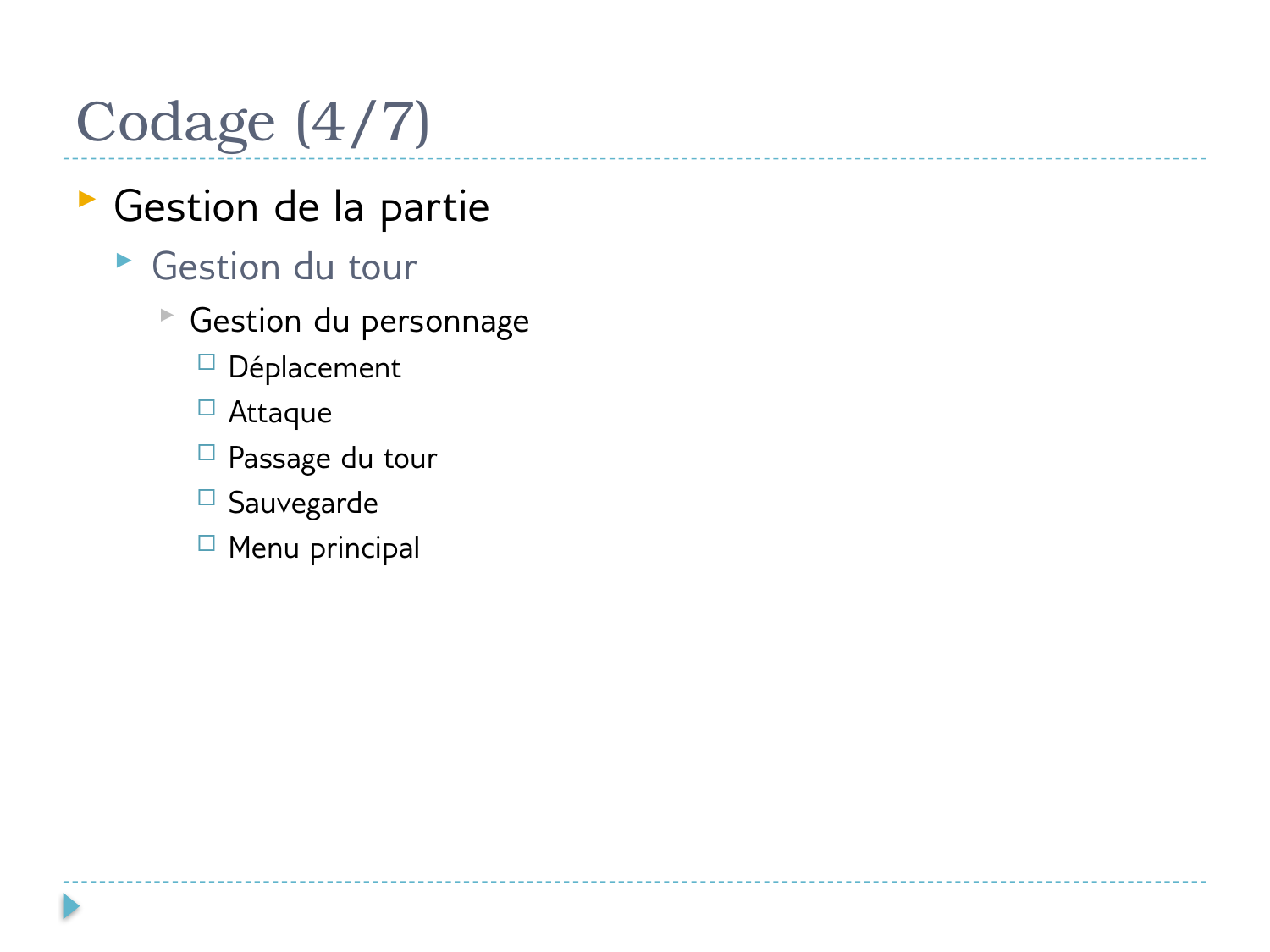

# Codage (4/7)
Gestion de la partie
Gestion du tour
Gestion du personnage
Déplacement
Attaque
Passage du tour
Sauvegarde
Menu principal